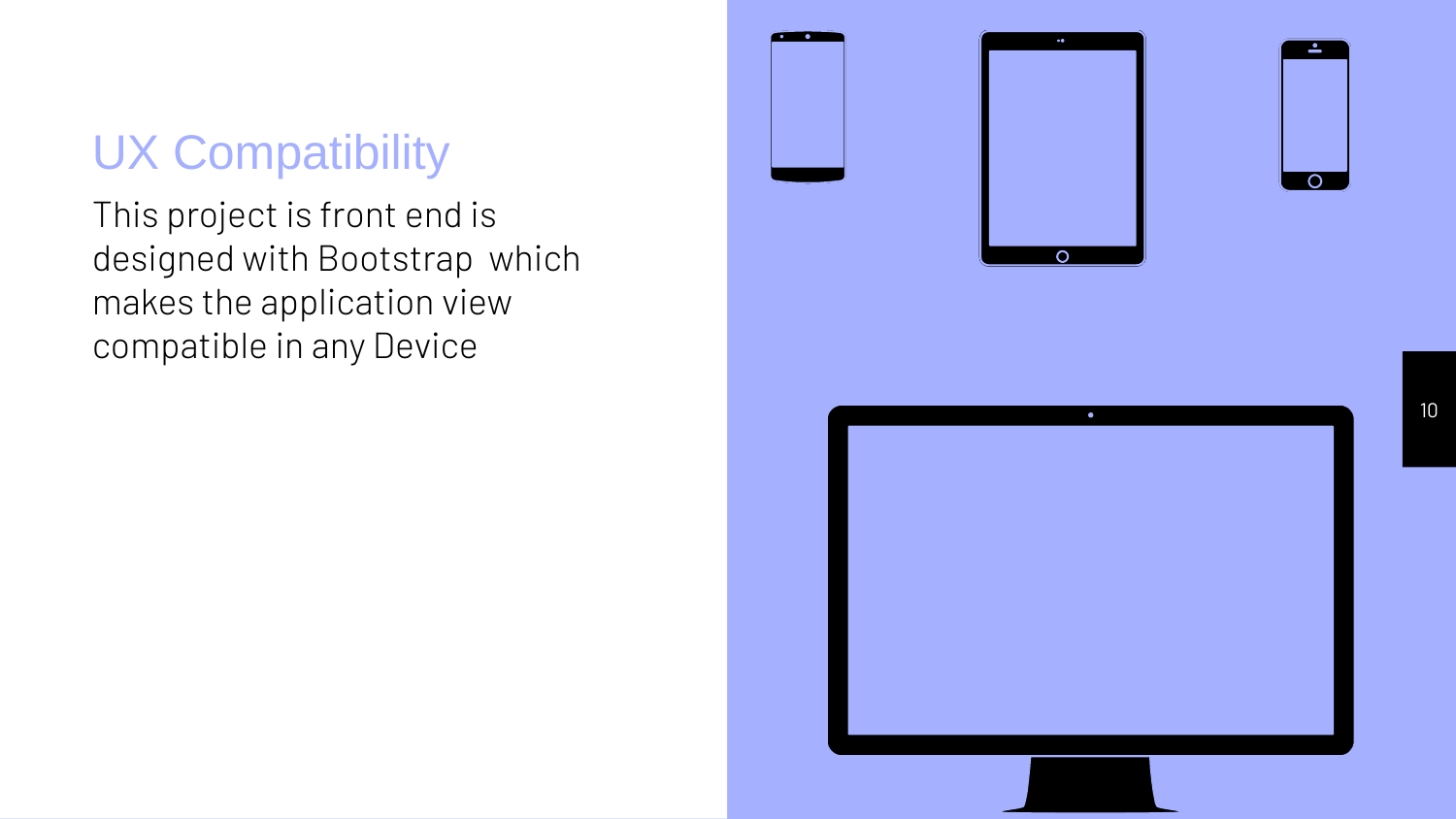

UX Compatibility
This project is front end is designed with Bootstrap  which makes the application view compatible in any Device
10